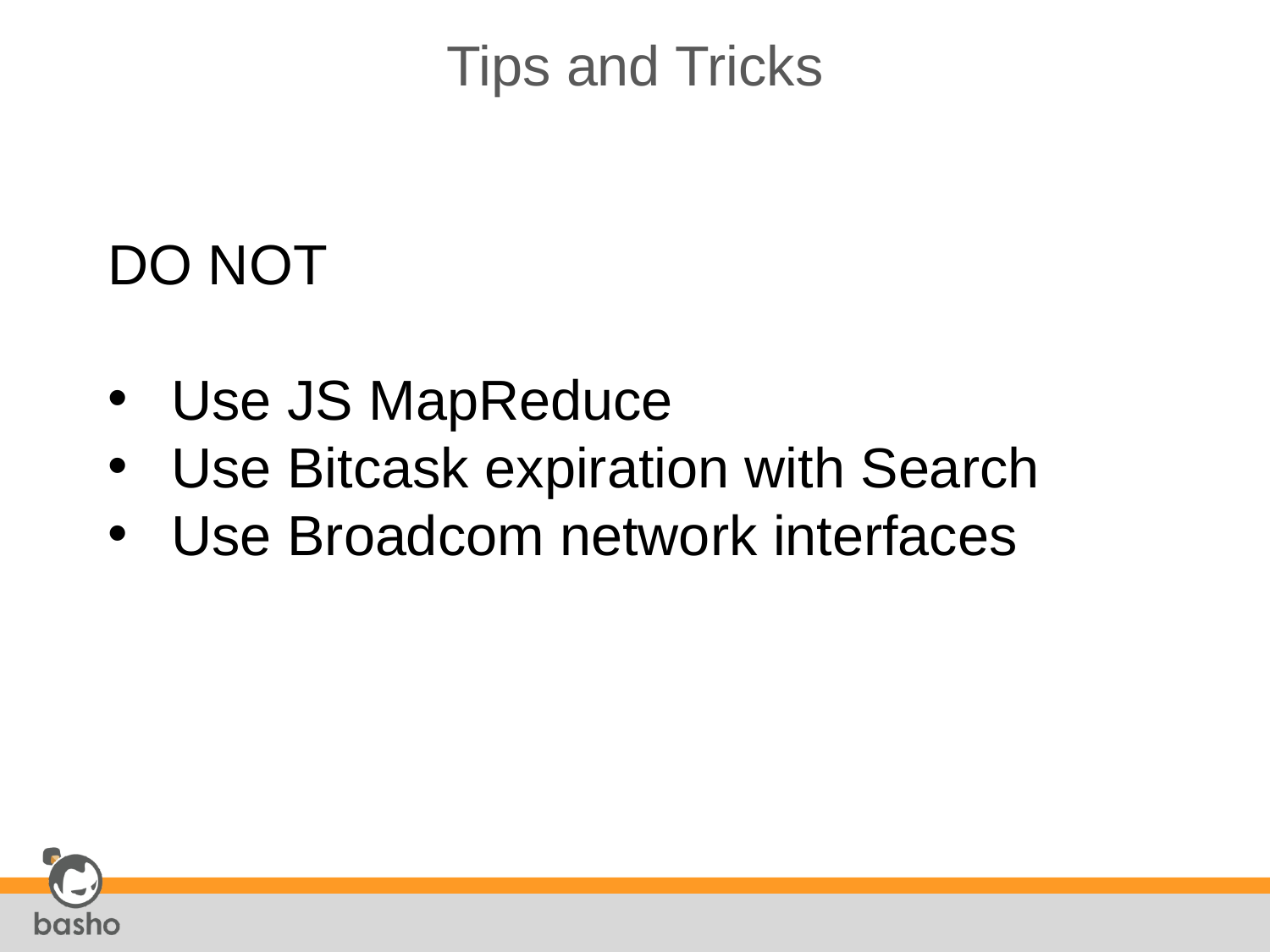

# Tips and Tricks
DO NOT

Use JS MapReduce
Use Bitcask expiration with Search
Use Broadcom network interfaces